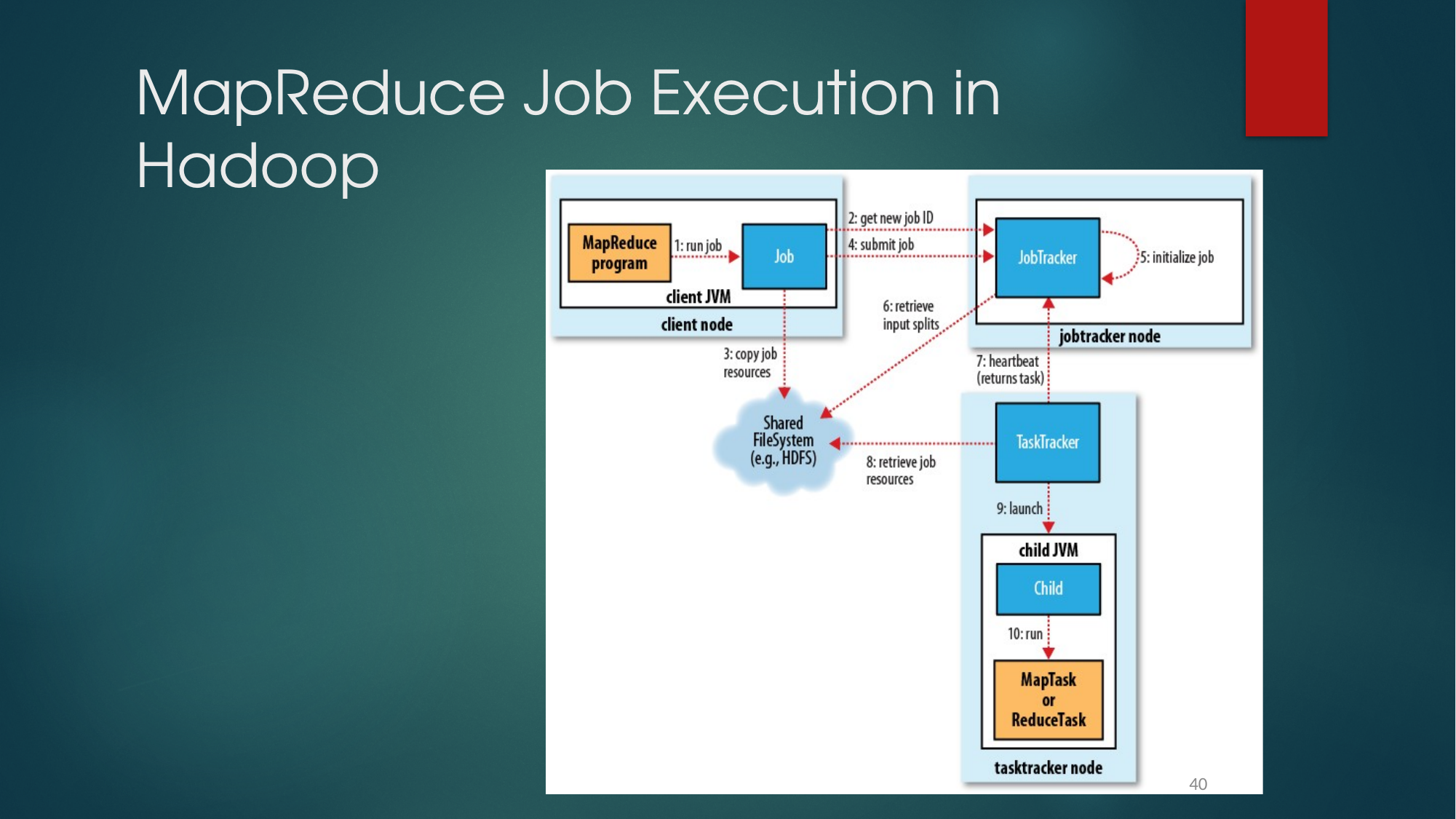

# MapReduce Job Execution in Hadoop

40